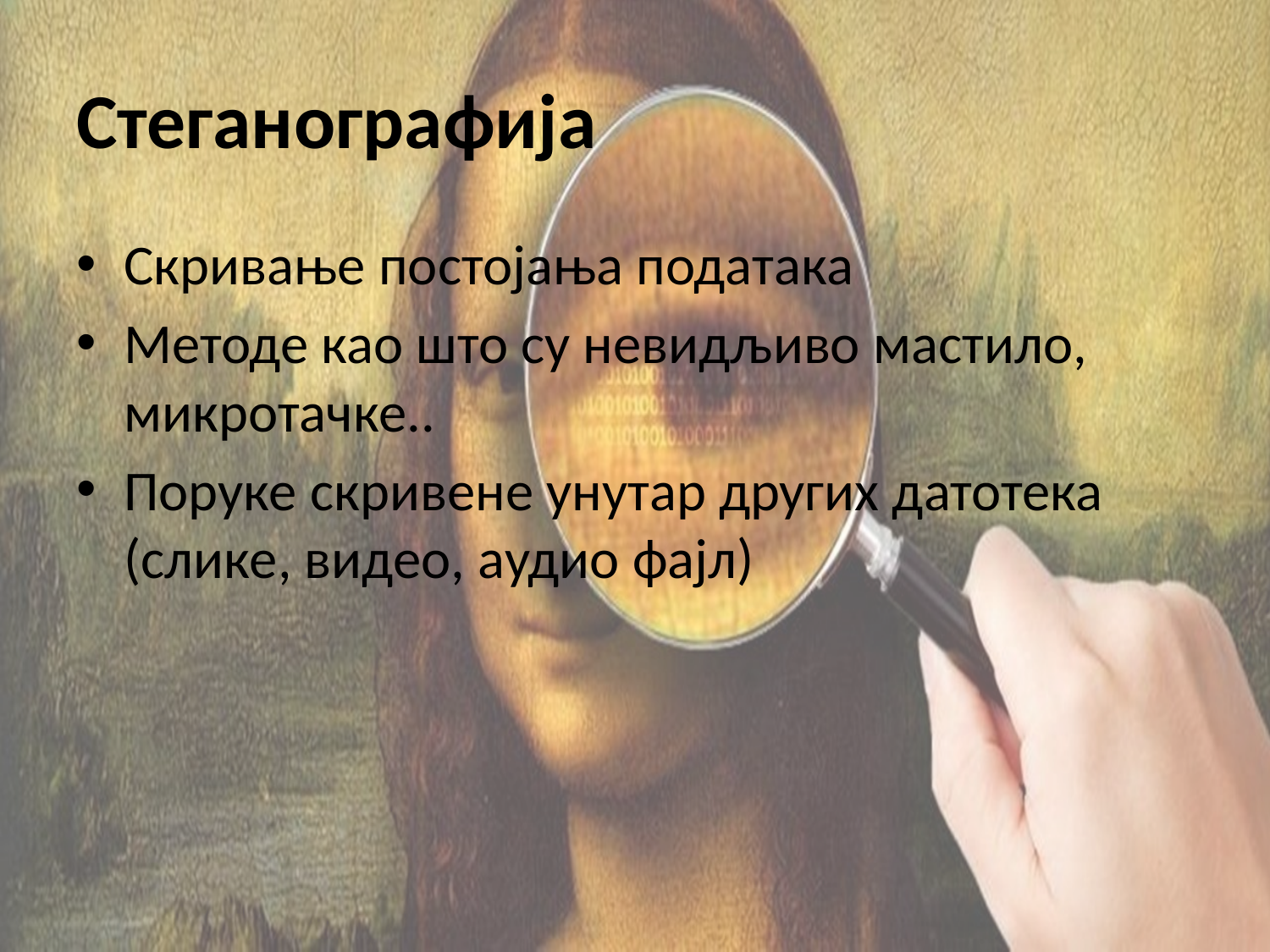

# Стеганографија
Скривање постојања података
Методе као што су невидљиво мастило, микротачке..
Поруке скривене унутар других датотека      (слике, видео, аудио фајл)